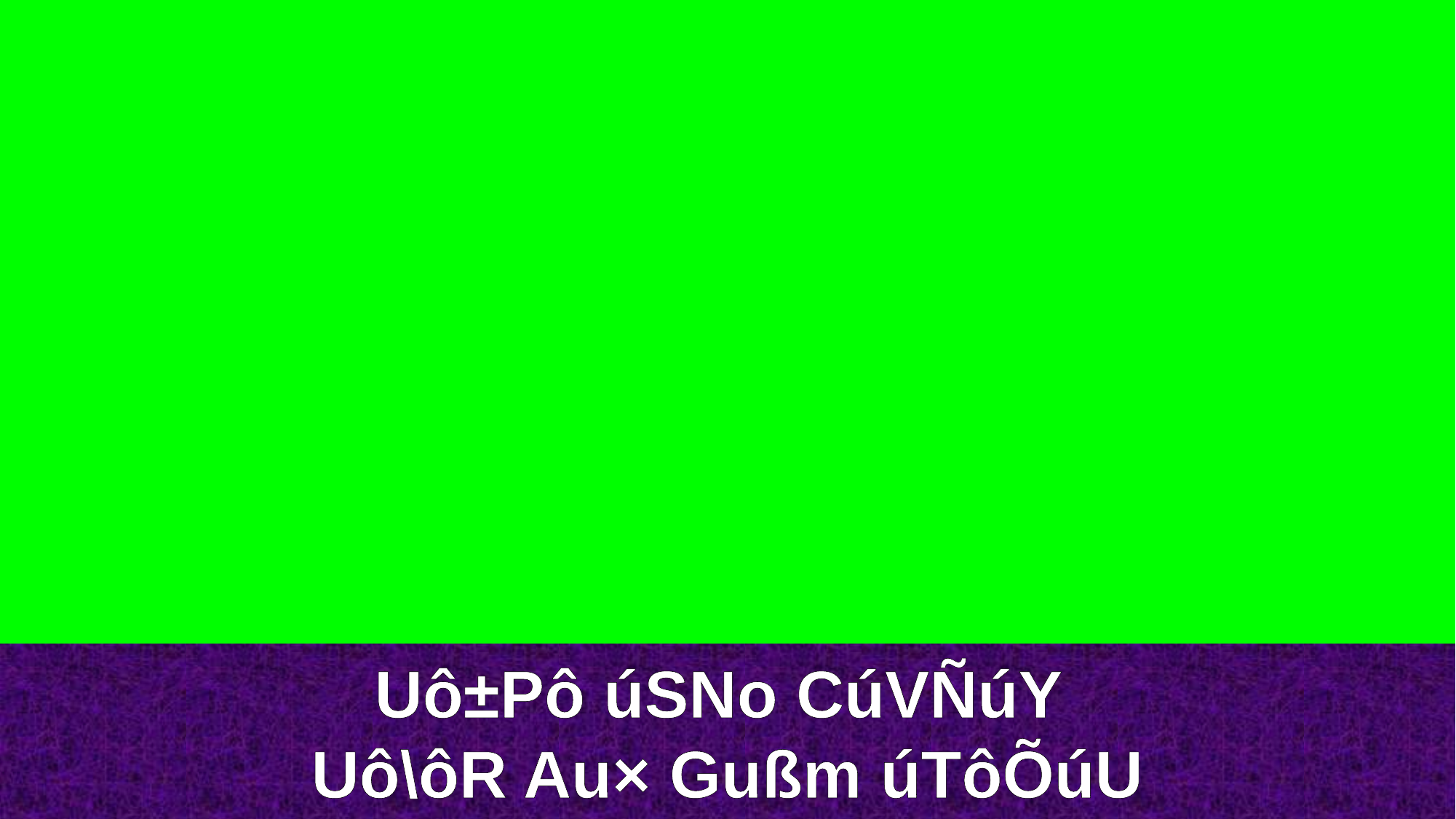

Uô±Pô úSNo CúVÑúY
Uô\ôR Au× Gußm úTôÕúU